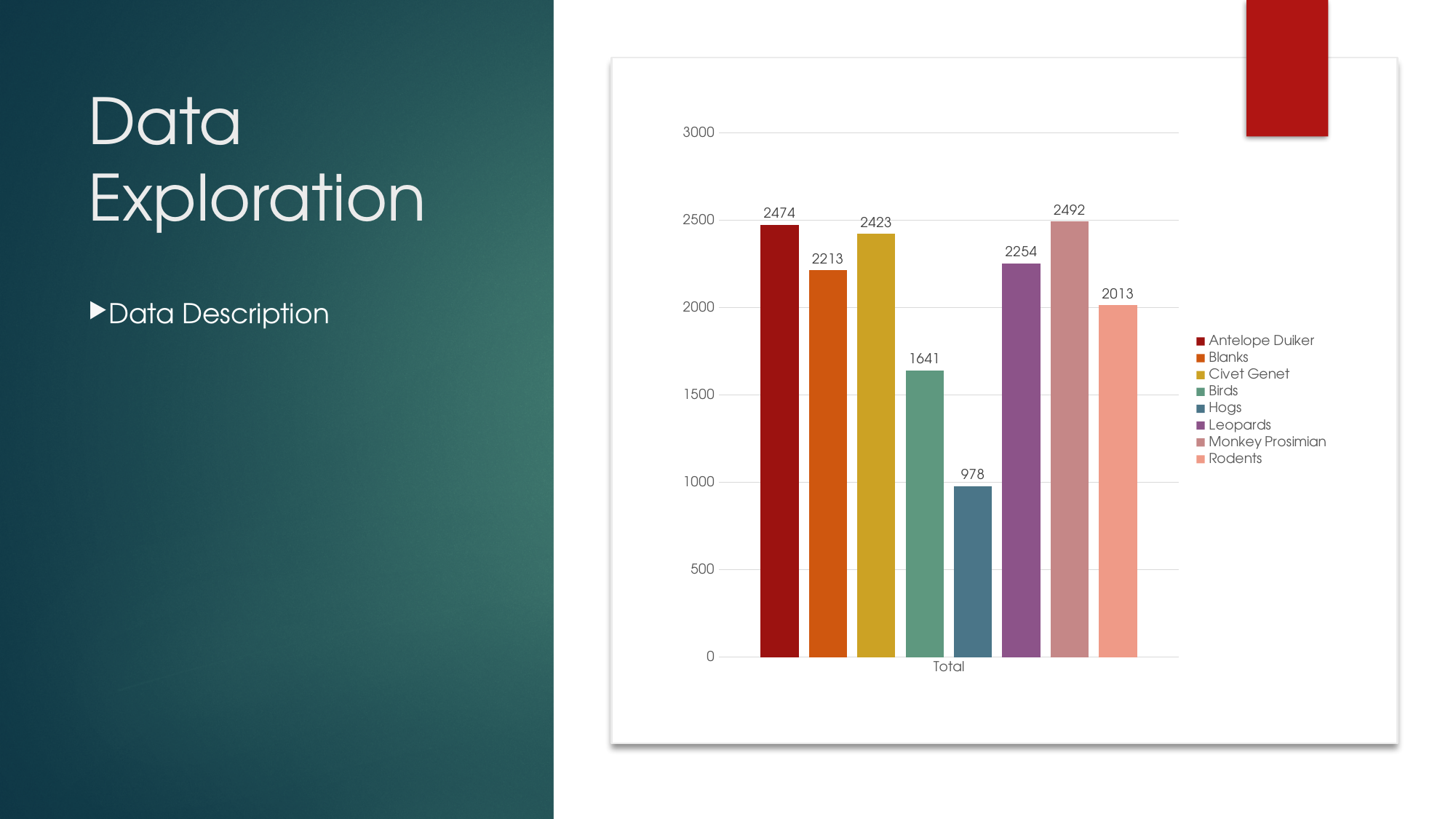

# Data Exploration

### Chart

| Category | Antelope Duiker | Blanks | Civet Genet | Birds | Hogs | Leopards | Monkey Prosimian | Rodents |
|---|---|---|---|---|---|---|---|---|
| Total | 2474.0 | 2213.0 | 2423.0 | 1641.0 | 978.0 | 2254.0 | 2492.0 | 2013.0 |
Data Description